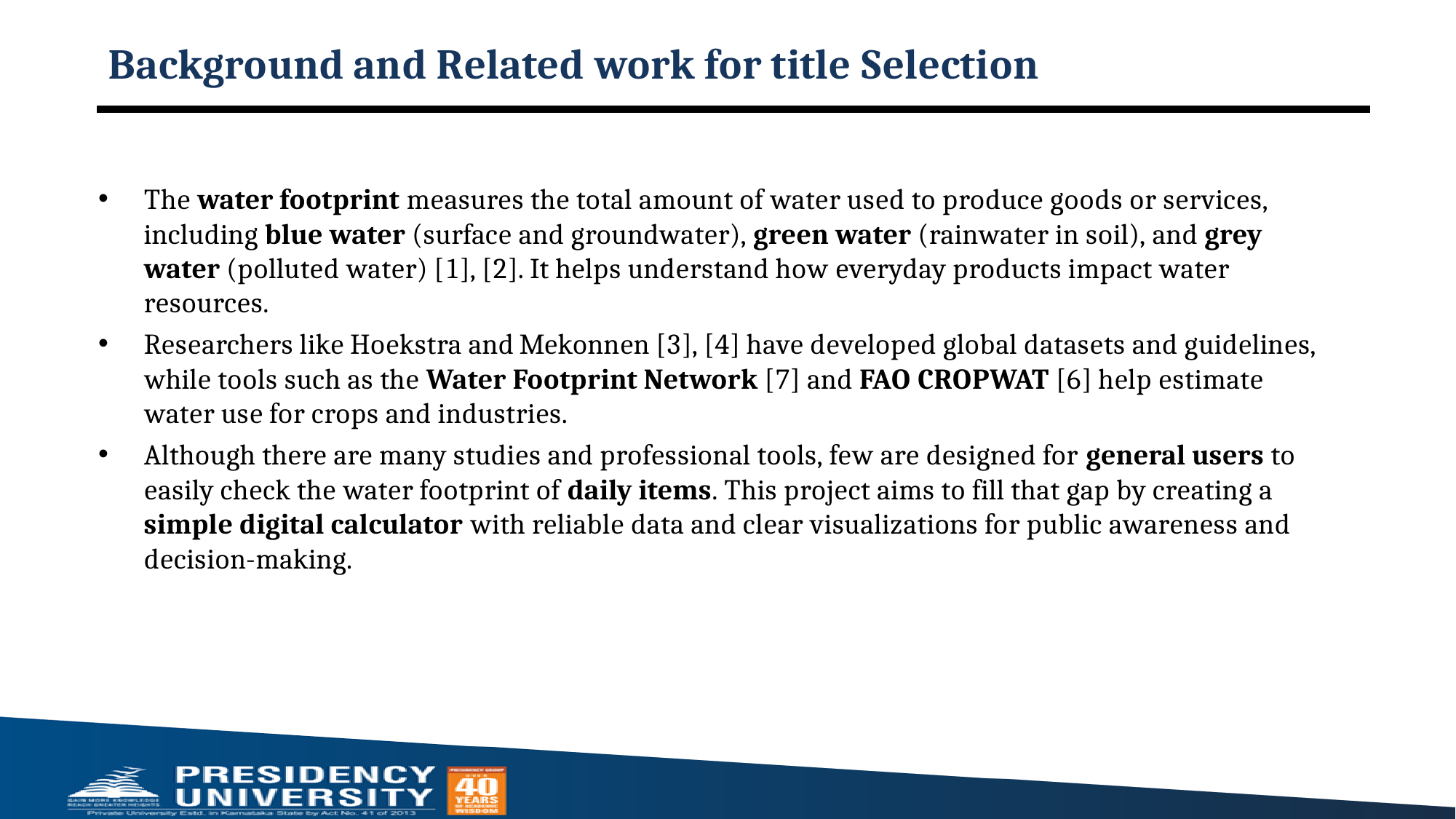

# Background and Related work for title Selection
The water footprint measures the total amount of water used to produce goods or services, including blue water (surface and groundwater), green water (rainwater in soil), and grey water (polluted water) [1], [2]. It helps understand how everyday products impact water resources.
Researchers like Hoekstra and Mekonnen [3], [4] have developed global datasets and guidelines, while tools such as the Water Footprint Network [7] and FAO CROPWAT [6] help estimate water use for crops and industries.
Although there are many studies and professional tools, few are designed for general users to easily check the water footprint of daily items. This project aims to fill that gap by creating a simple digital calculator with reliable data and clear visualizations for public awareness and decision-making.